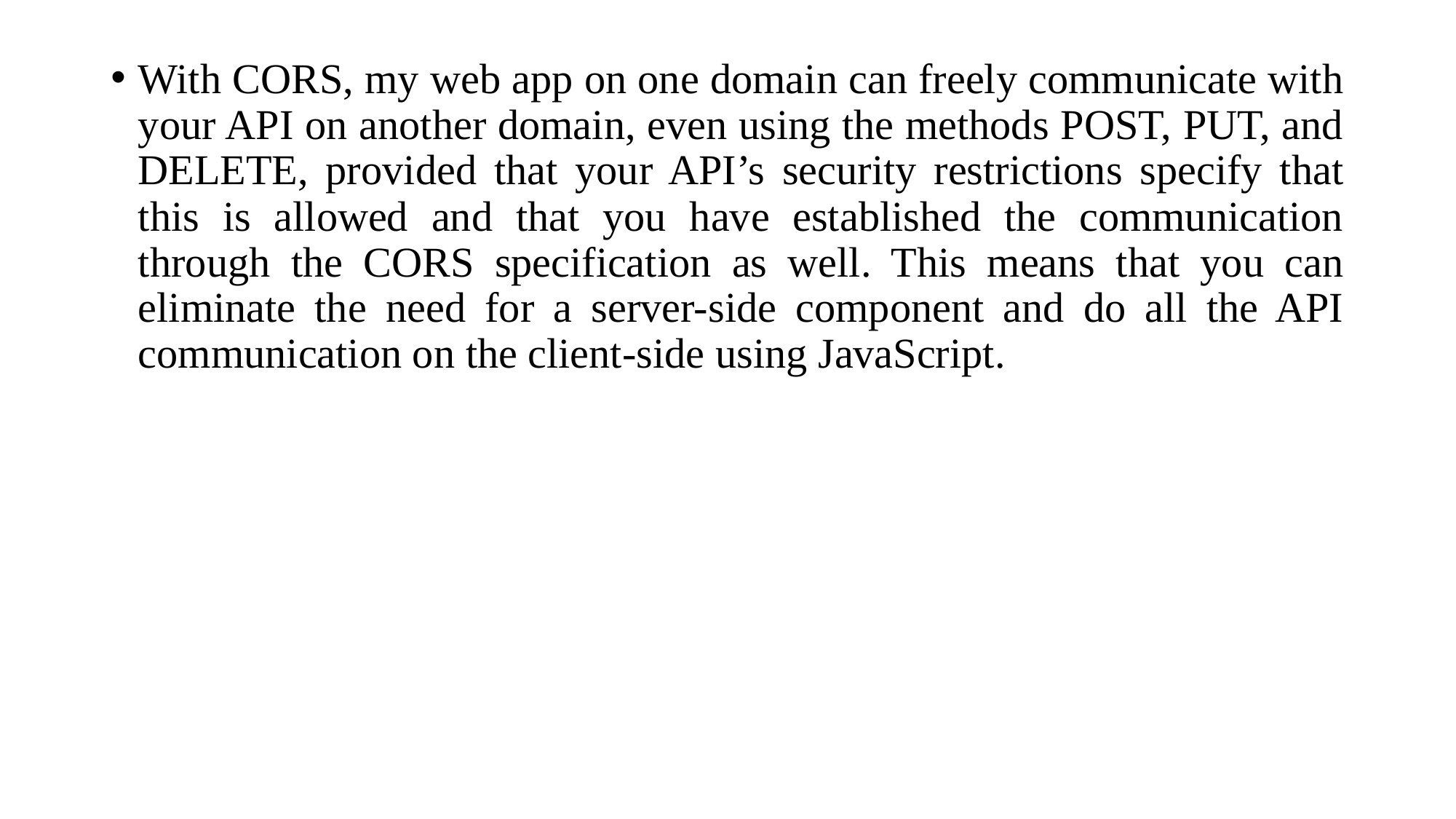

With CORS, my web app on one domain can freely communicate with your API on another domain, even using the methods POST, PUT, and DELETE, provided that your API’s security restrictions specify that this is allowed and that you have established the communication through the CORS specification as well. This means that you can eliminate the need for a server-side component and do all the API communication on the client-side using JavaScript.